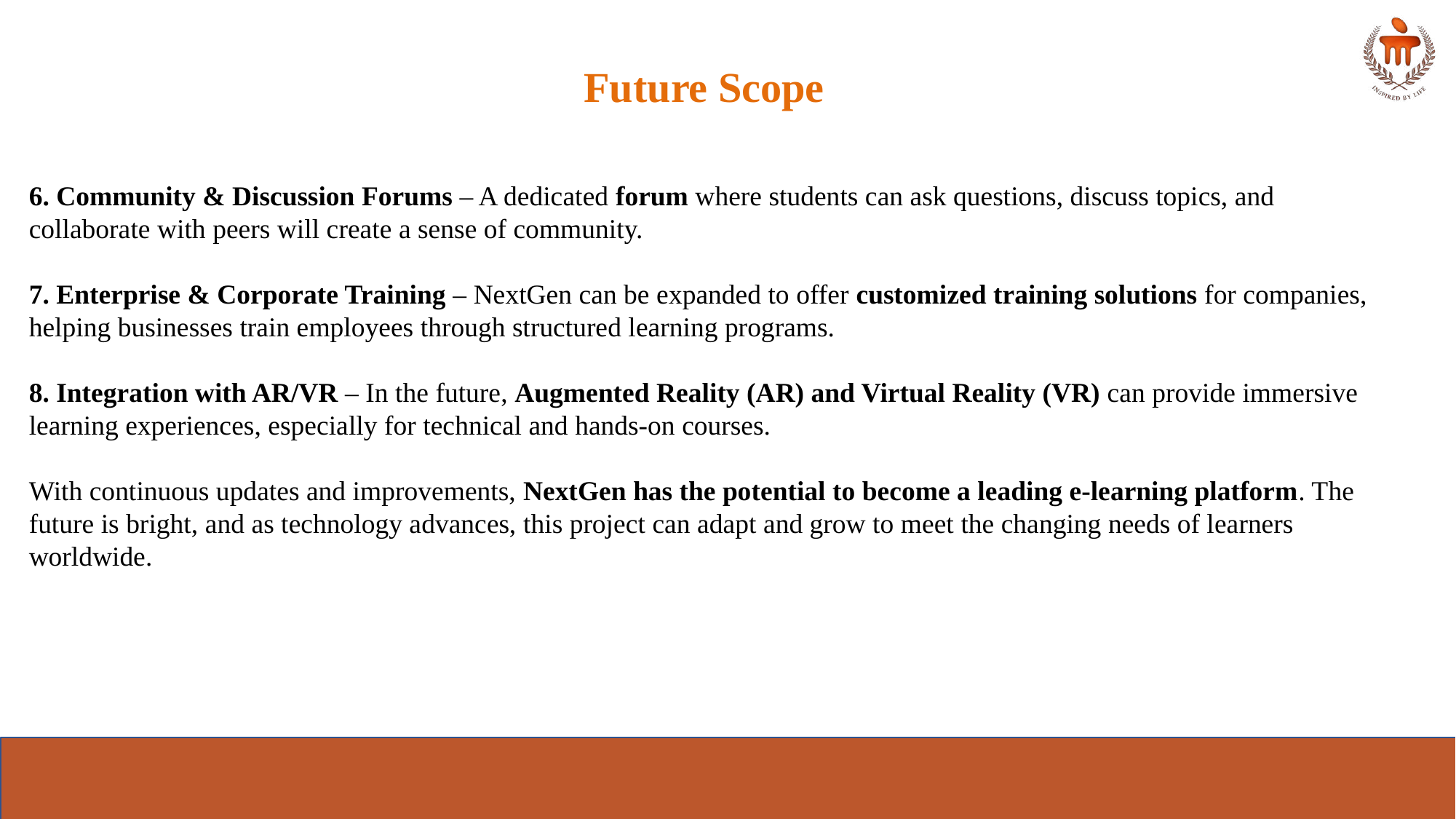

Future Scope
6. Community & Discussion Forums – A dedicated forum where students can ask questions, discuss topics, and collaborate with peers will create a sense of community.

7. Enterprise & Corporate Training – NextGen can be expanded to offer customized training solutions for companies, helping businesses train employees through structured learning programs.

8. Integration with AR/VR – In the future, Augmented Reality (AR) and Virtual Reality (VR) can provide immersive learning experiences, especially for technical and hands-on courses.

With continuous updates and improvements, NextGen has the potential to become a leading e-learning platform. The future is bright, and as technology advances, this project can adapt and grow to meet the changing needs of learners worldwide.